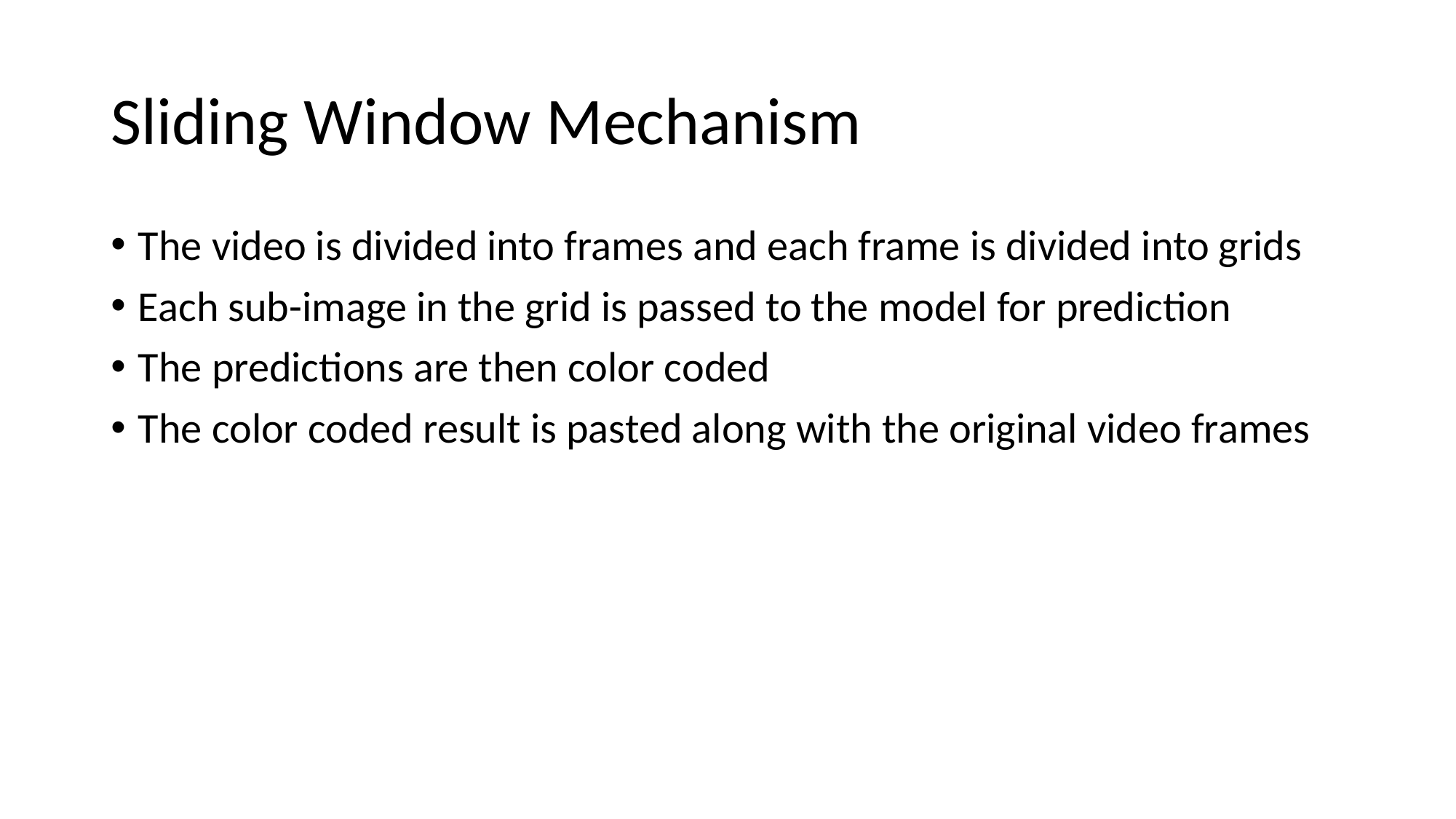

# Sliding Window Mechanism
The video is divided into frames and each frame is divided into grids
Each sub-image in the grid is passed to the model for prediction
The predictions are then color coded
The color coded result is pasted along with the original video frames